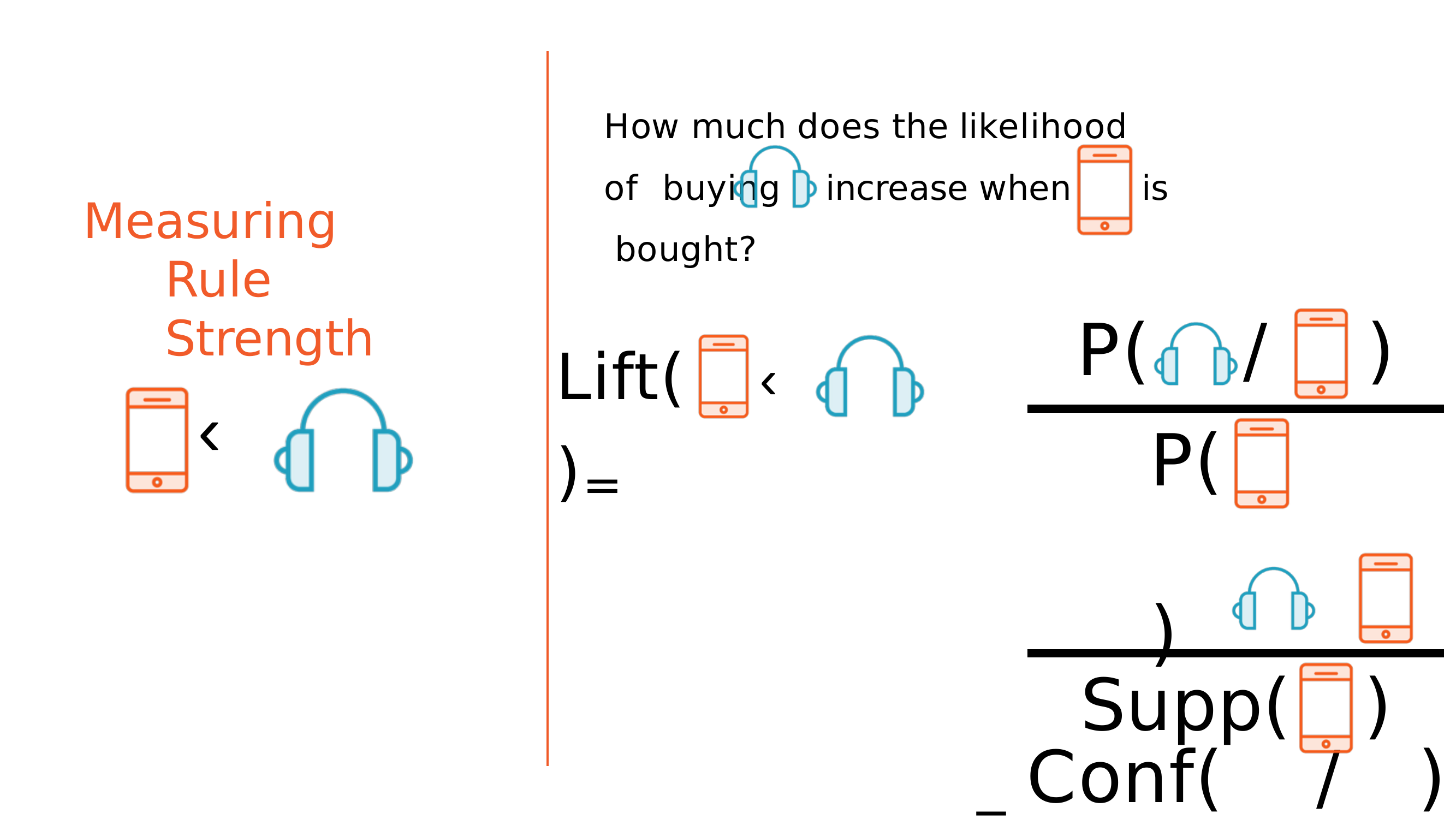

How much does the likelihood		of  buying	increase when	is  bought?

Measuring Rule  Strength
P(	/	)

Lift(	)=
‹
P(	)
= Conf(	/	)
‹

Supp(	)